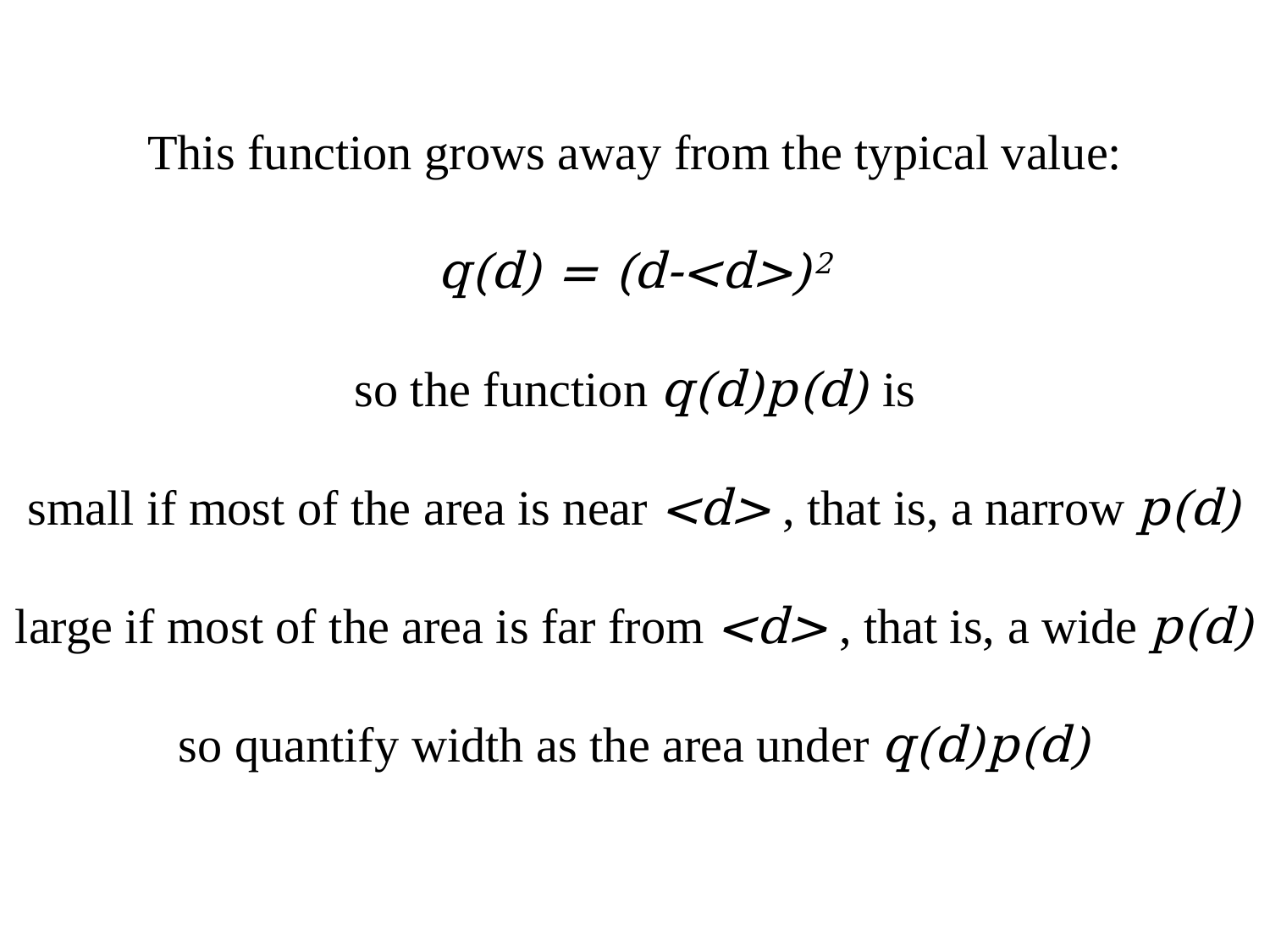

This function grows away from the typical value:

q(d) = (d-<d>)2

so the function q(d)p(d) is

small if most of the area is near <d> , that is, a narrow p(d)

large if most of the area is far from <d> , that is, a wide p(d)

so quantify width as the area under q(d)p(d)